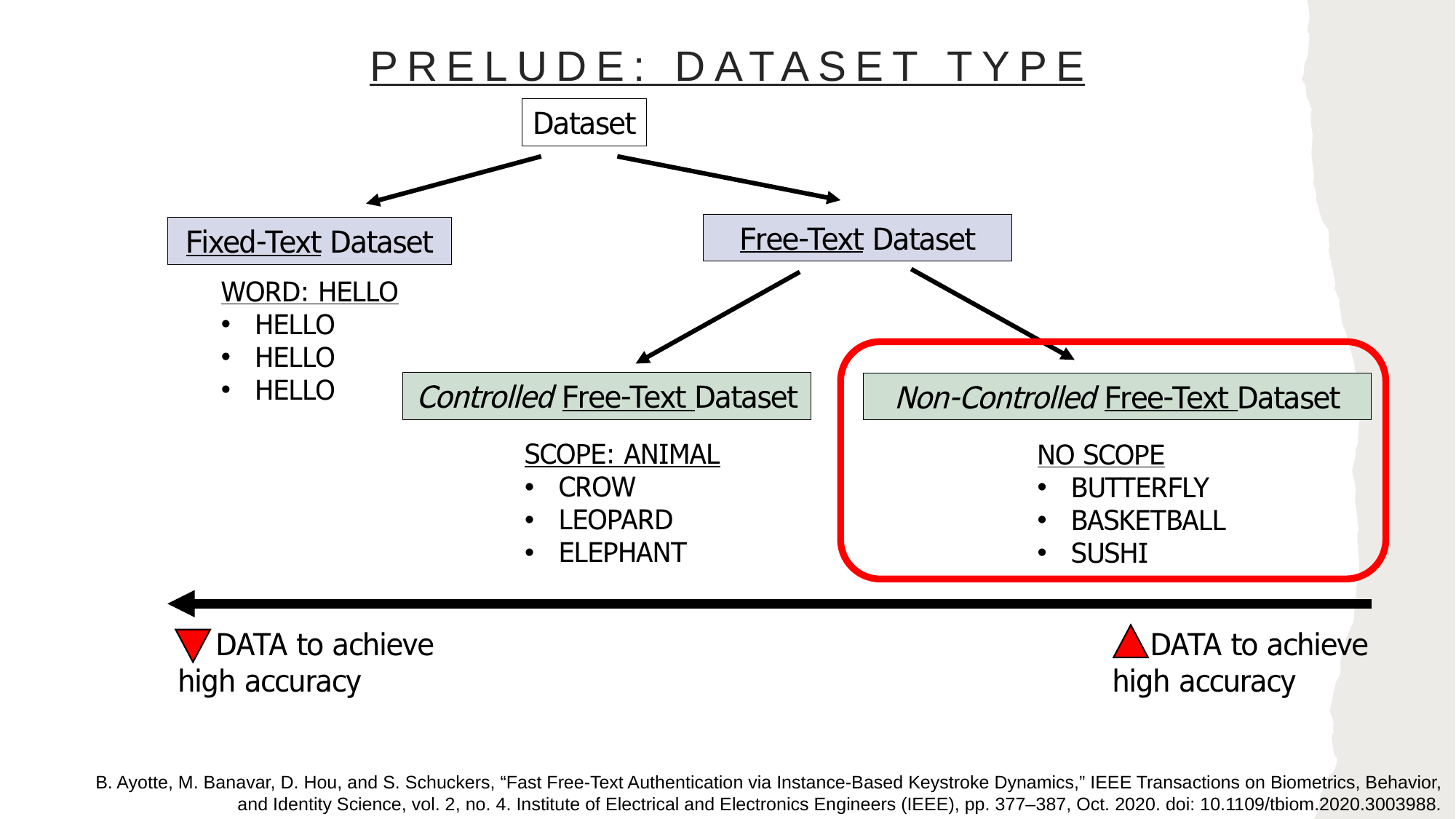

# PRELUDE: DATASET TYPE
Dataset
Free-Text Dataset
Fixed-Text Dataset
WORD: HELLO
HELLO
HELLO
HELLO

Controlled Free-Text Dataset
Non-Controlled Free-Text Dataset
SCOPE: ANIMAL
CROW
LEOPARD
ELEPHANT
NO SCOPE
BUTTERFLY
BASKETBALL
SUSHI
    DATA to achieve
high accuracy

    DATA to achieve
high accuracy

B. Ayotte, M. Banavar, D. Hou, and S. Schuckers, “Fast Free-Text Authentication via Instance-Based Keystroke Dynamics,” IEEE Transactions on Biometrics, Behavior, and Identity Science, vol. 2, no. 4. Institute of Electrical and Electronics Engineers (IEEE), pp. 377–387, Oct. 2020. doi: 10.1109/tbiom.2020.3003988.